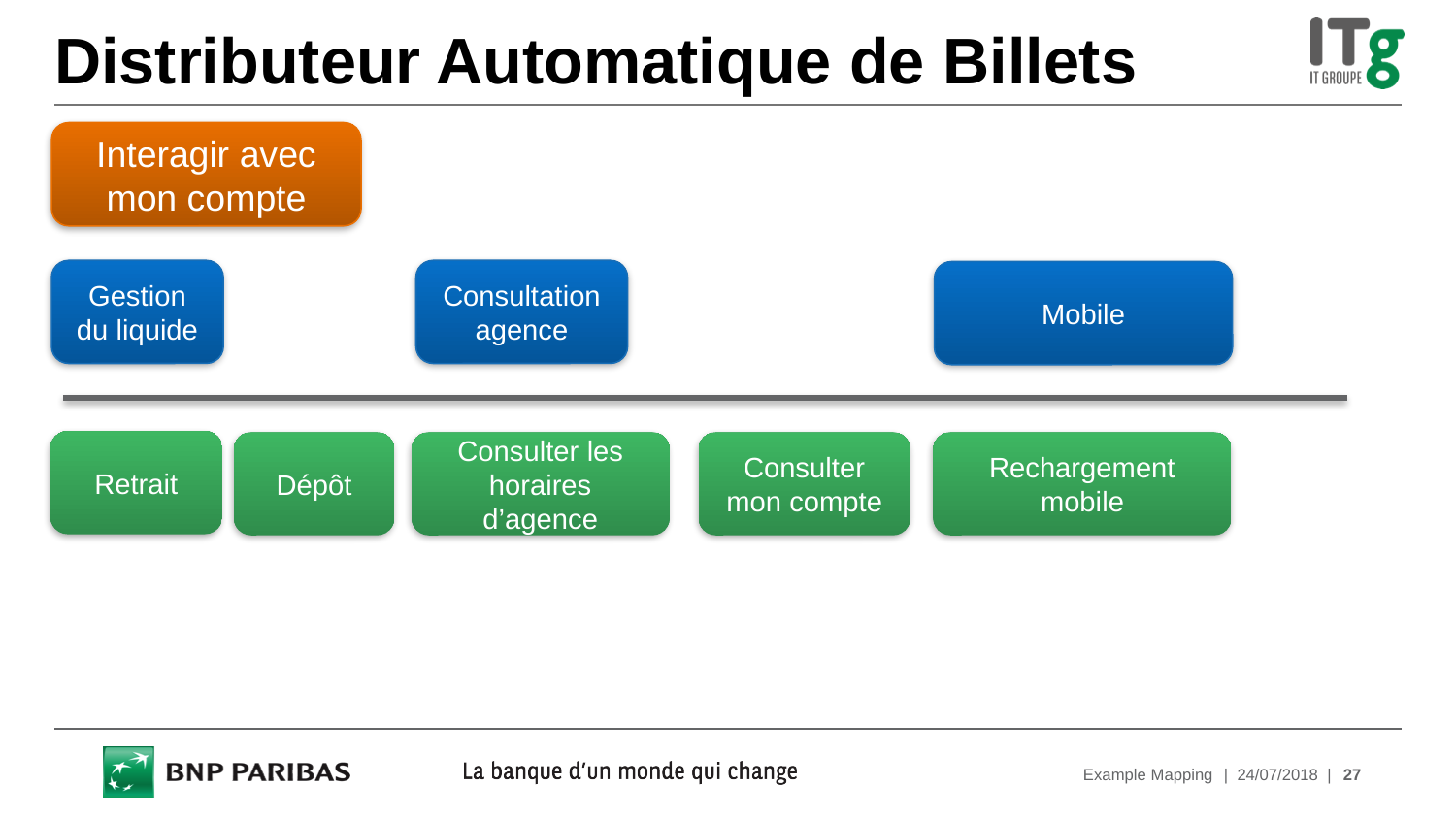

# Distributeur Automatique de Billets
Interagir avec mon compte
Gestion du liquide
Consultation agence
Mobile
Retrait
Dépôt
Consulter les horaires d’agence
Consulter mon compte
Rechargement
mobile
Example Mapping
|  24/07/2018  |
27